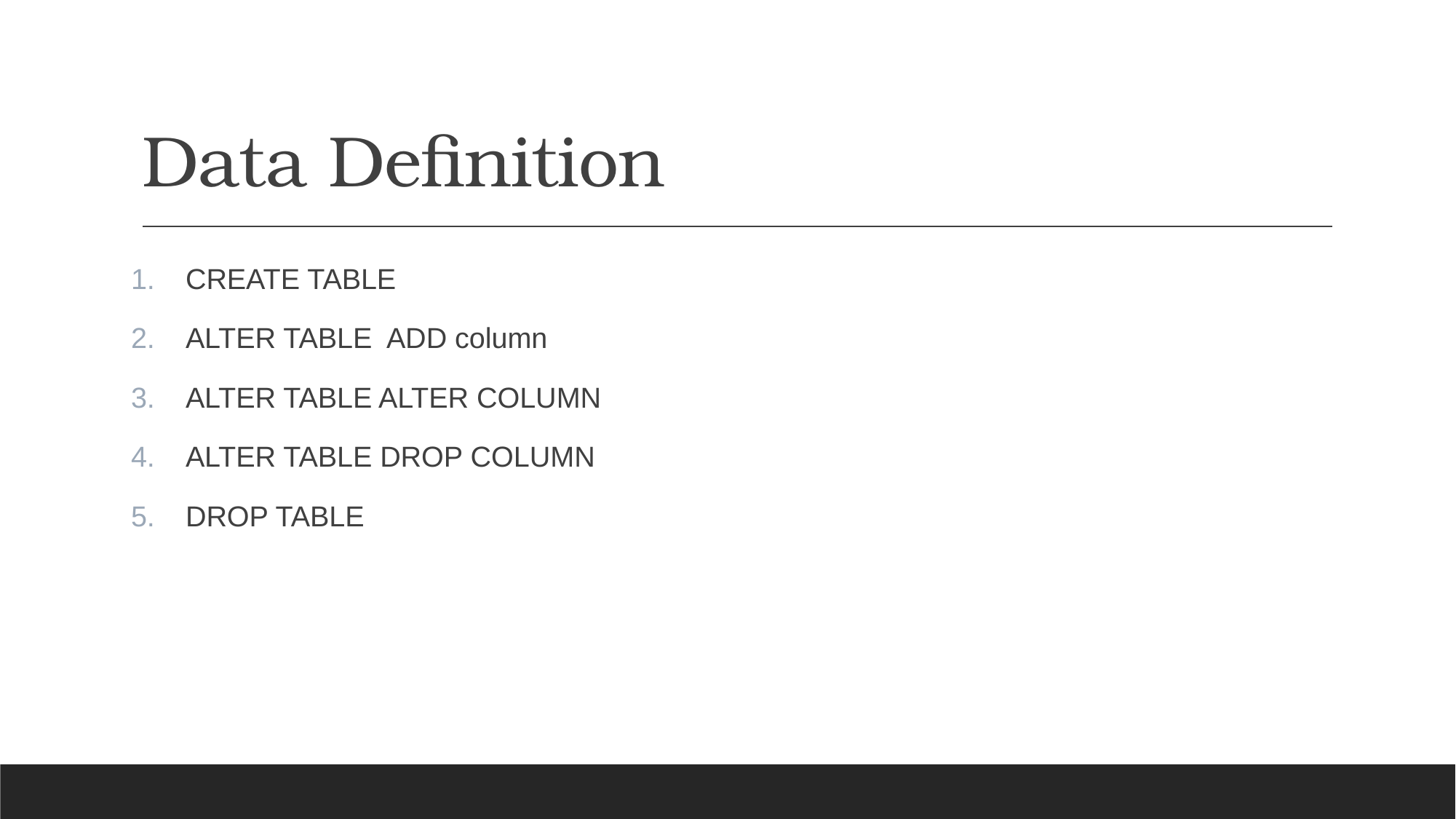

# Data Definition
CREATE TABLE
ALTER TABLE  ADD column
ALTER TABLE ALTER COLUMN
ALTER TABLE DROP COLUMN
DROP TABLE